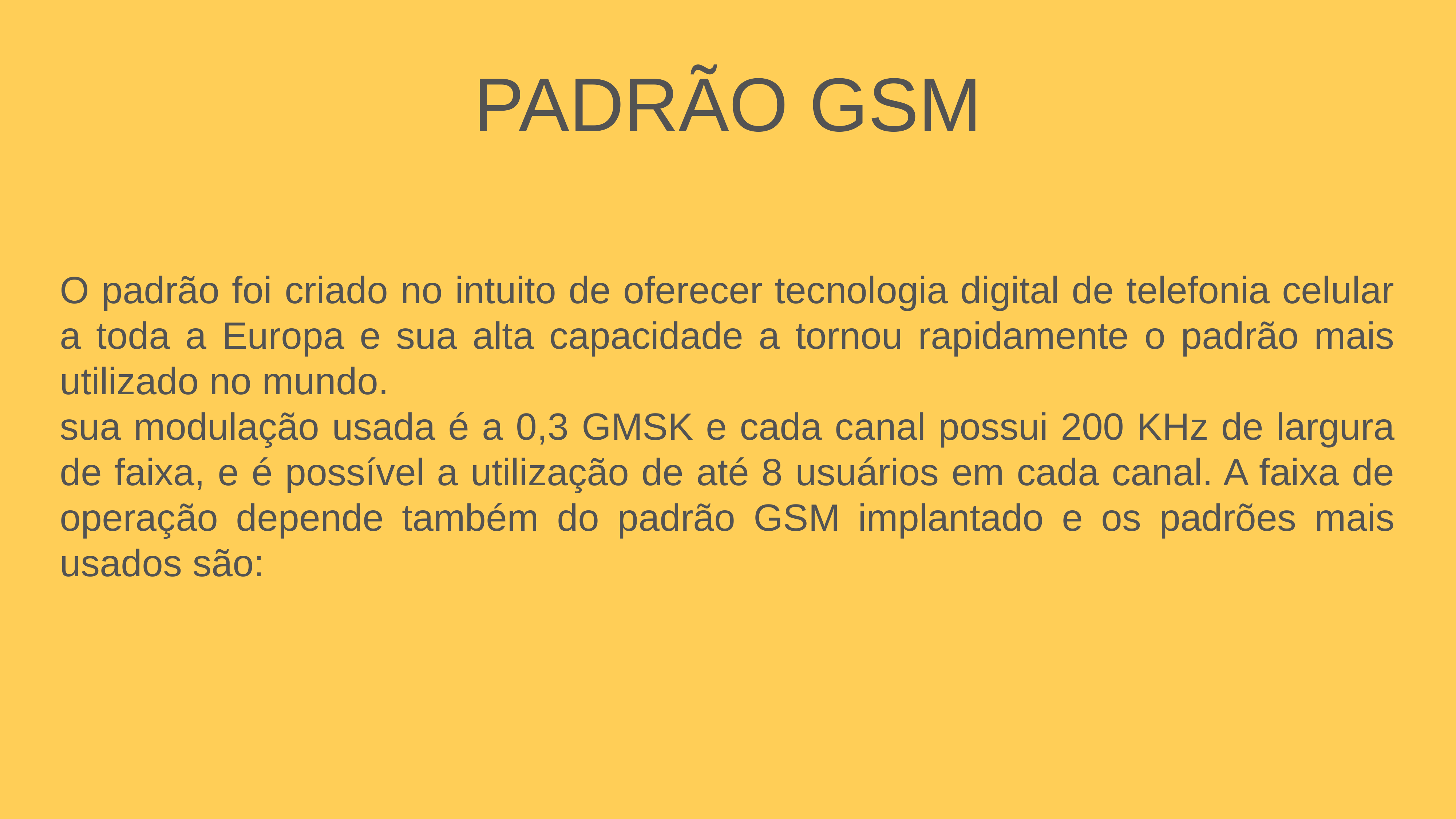

Padrão GSM
O padrão foi criado no intuito de oferecer tecnologia digital de telefonia celular a toda a Europa e sua alta capacidade a tornou rapidamente o padrão mais utilizado no mundo.
sua modulação usada é a 0,3 GMSK e cada canal possui 200 KHz de largura de faixa, e é possível a utilização de até 8 usuários em cada canal. A faixa de operação depende também do padrão GSM implantado e os padrões mais usados são: